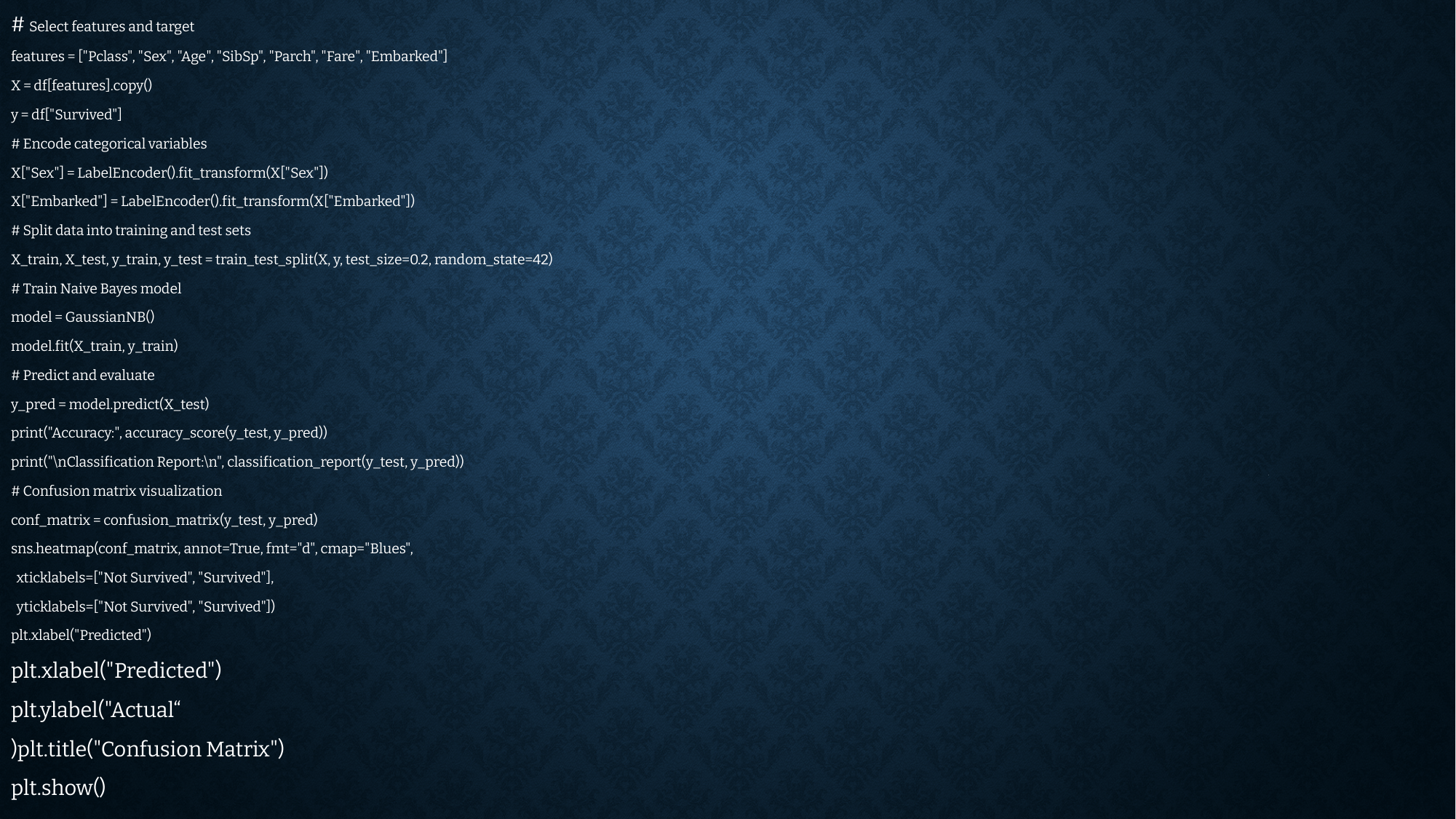

# Select features and target
features = ["Pclass", "Sex", "Age", "SibSp", "Parch", "Fare", "Embarked"]
X = df[features].copy()
y = df["Survived"]
# Encode categorical variables
X["Sex"] = LabelEncoder().fit_transform(X["Sex"])
X["Embarked"] = LabelEncoder().fit_transform(X["Embarked"])
# Split data into training and test sets
X_train, X_test, y_train, y_test = train_test_split(X, y, test_size=0.2, random_state=42)
# Train Naive Bayes model
model = GaussianNB()
model.fit(X_train, y_train)
# Predict and evaluate
y_pred = model.predict(X_test)
print("Accuracy:", accuracy_score(y_test, y_pred))
print("\nClassification Report:\n", classification_report(y_test, y_pred))
# Confusion matrix visualization
conf_matrix = confusion_matrix(y_test, y_pred)
sns.heatmap(conf_matrix, annot=True, fmt="d", cmap="Blues",
  xticklabels=["Not Survived", "Survived"],
  yticklabels=["Not Survived", "Survived"])
plt.xlabel("Predicted")
plt.xlabel("Predicted")
plt.ylabel("Actual“
)plt.title("Confusion Matrix")
plt.show()
# .